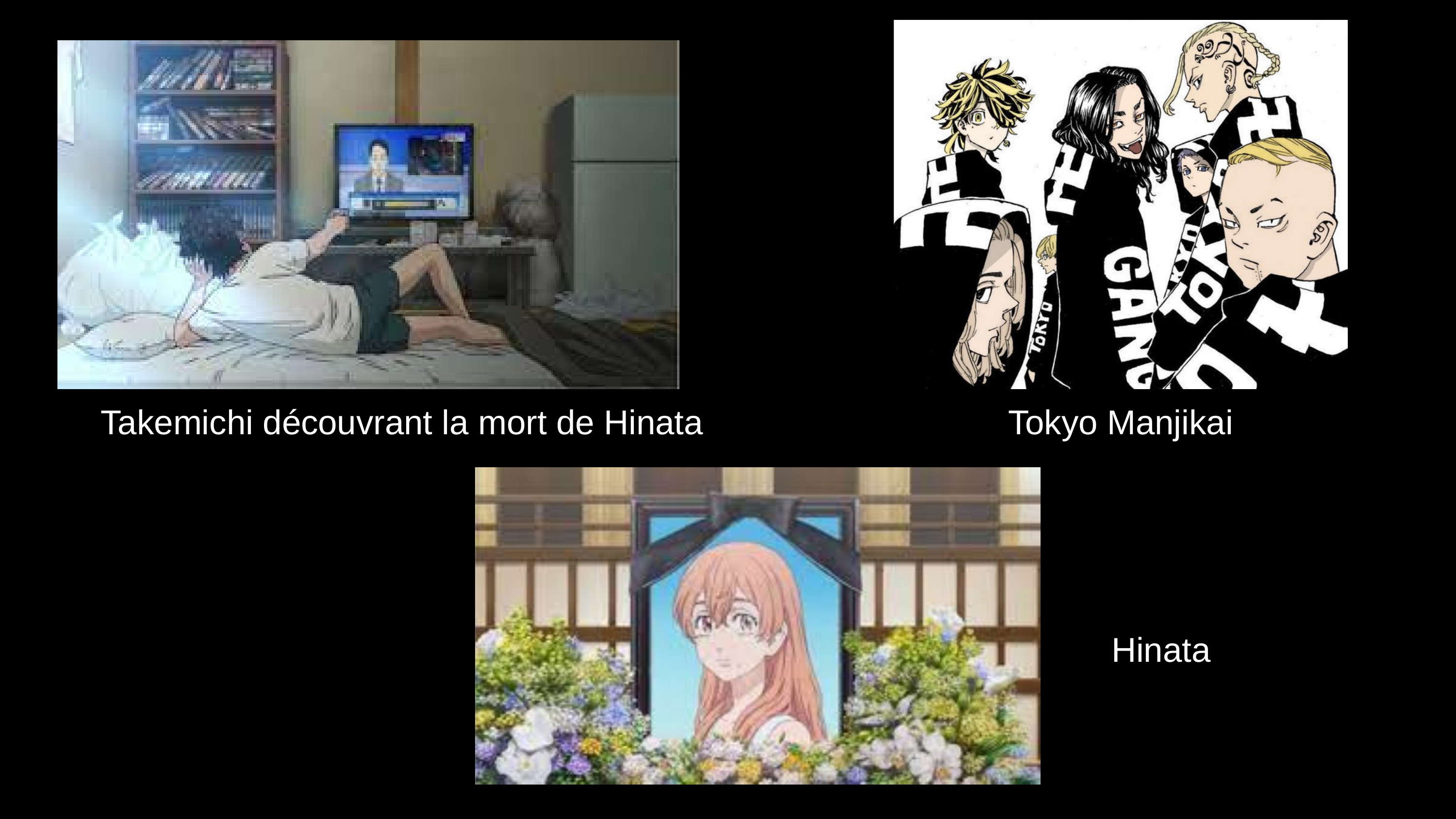

Takemichi découvrant la mort de Hinata
Tokyo Manjikai

Hinata